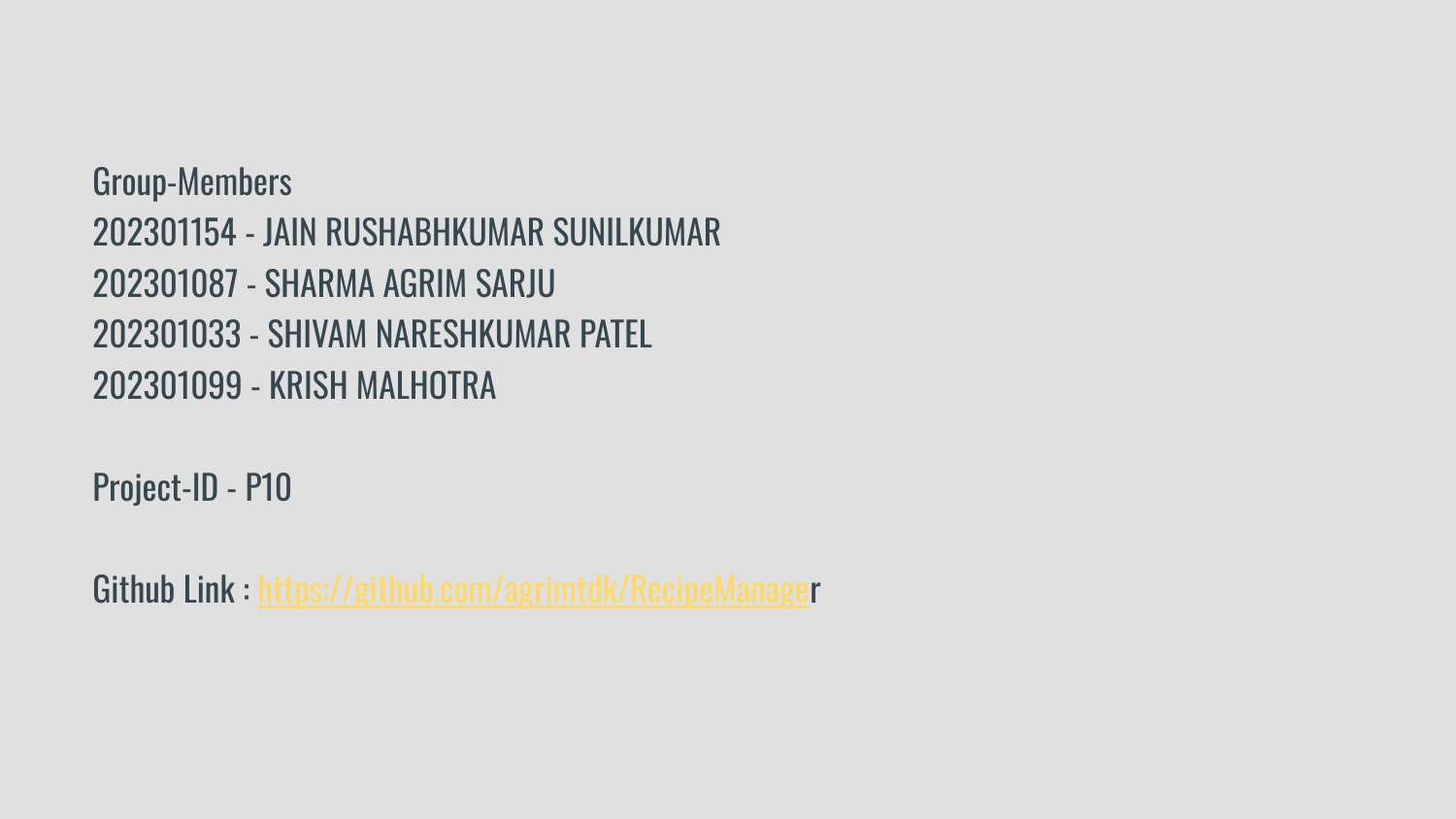

# Group-Members
202301154 - JAIN RUSHABHKUMAR SUNILKUMAR
202301087 - SHARMA AGRIM SARJU
202301033 - SHIVAM NARESHKUMAR PATEL
202301099 - KRISH MALHOTRA

Project-ID - P10

Github Link : https://github.com/agrimtdk/RecipeManager